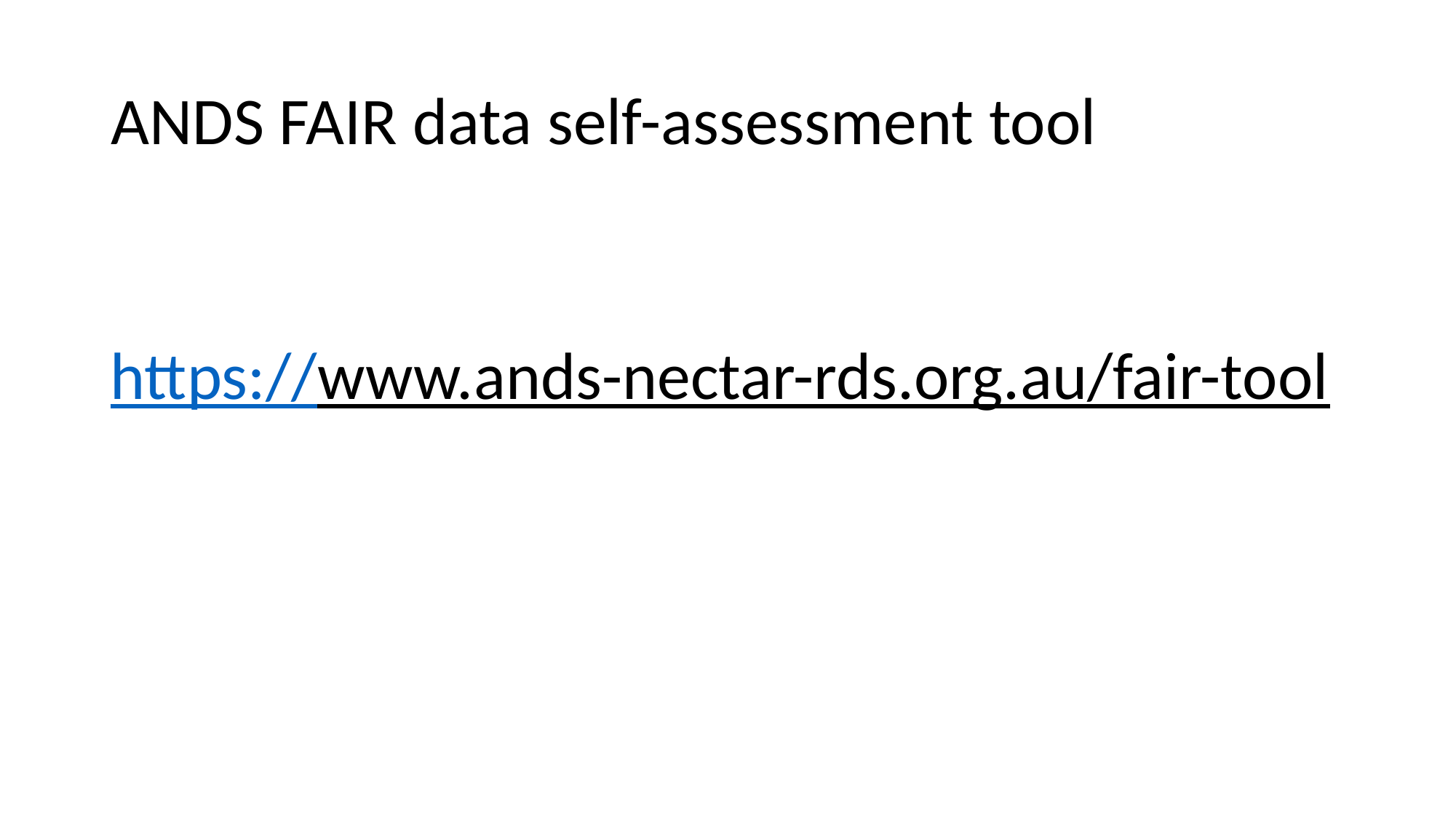

# ANDS FAIR data self-assessment tool
https://www.ands-nectar-rds.org.au/fair-tool